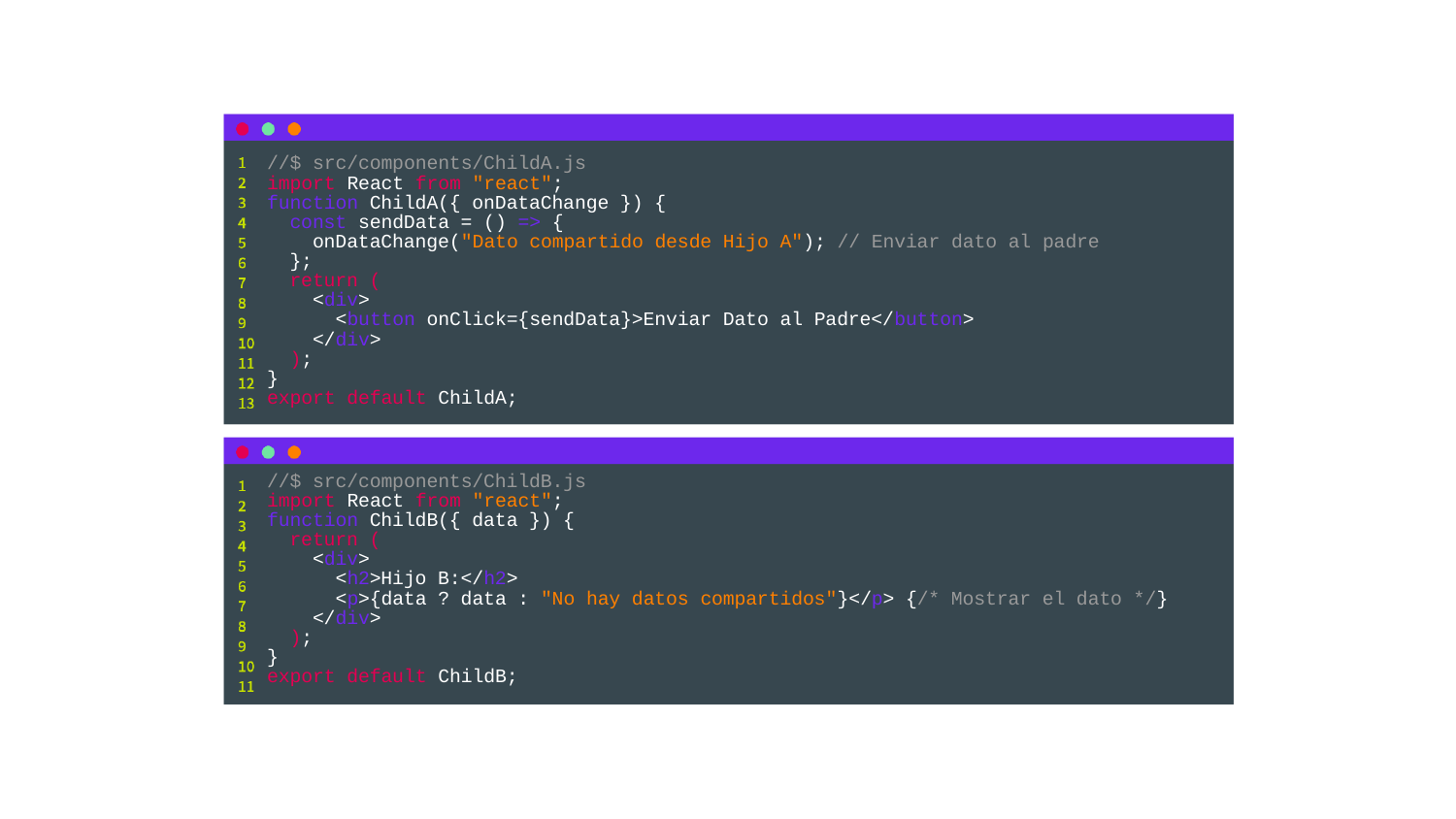

//$ src/components/ChildA.js
import React from "react";
function ChildA({ onDataChange }) {
  const sendData = () => {
    onDataChange("Dato compartido desde Hijo A"); // Enviar dato al padre
  };
  return (
    <div>
      <button onClick={sendData}>Enviar Dato al Padre</button>
    </div>
  );
}
export default ChildA;
//$ src/components/ChildB.js
import React from "react";
function ChildB({ data }) {
  return (
    <div>
      <h2>Hijo B:</h2>
      <p>{data ? data : "No hay datos compartidos"}</p> {/* Mostrar el dato */}
    </div>
  );
}
export default ChildB;